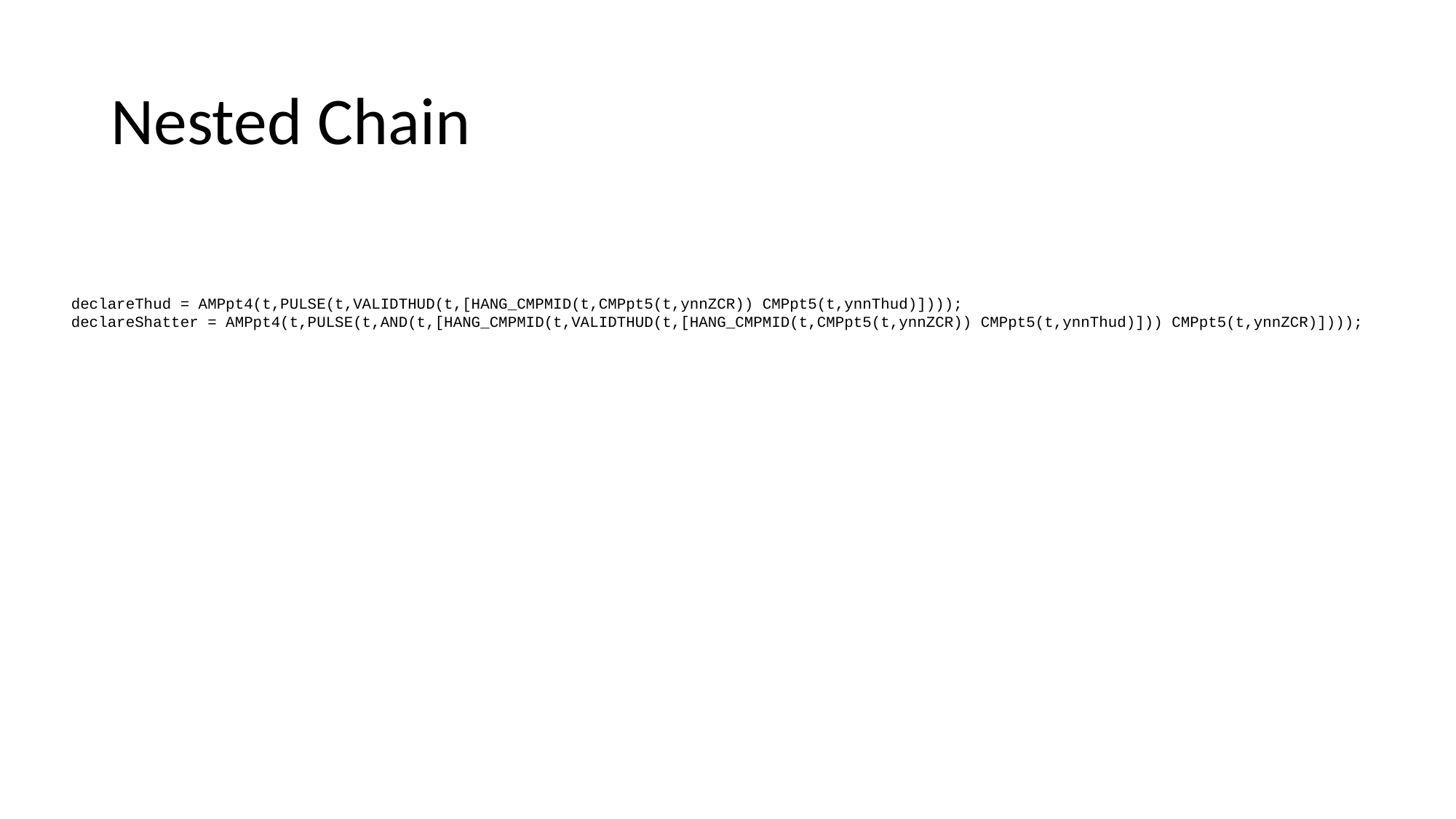

# Nested Chain
 declareThud = AMPpt4(t,PULSE(t,VALIDTHUD(t,[HANG_CMPMID(t,CMPpt5(t,ynnZCR)) CMPpt5(t,ynnThud)])));
 declareShatter = AMPpt4(t,PULSE(t,AND(t,[HANG_CMPMID(t,VALIDTHUD(t,[HANG_CMPMID(t,CMPpt5(t,ynnZCR)) CMPpt5(t,ynnThud)])) CMPpt5(t,ynnZCR)])));